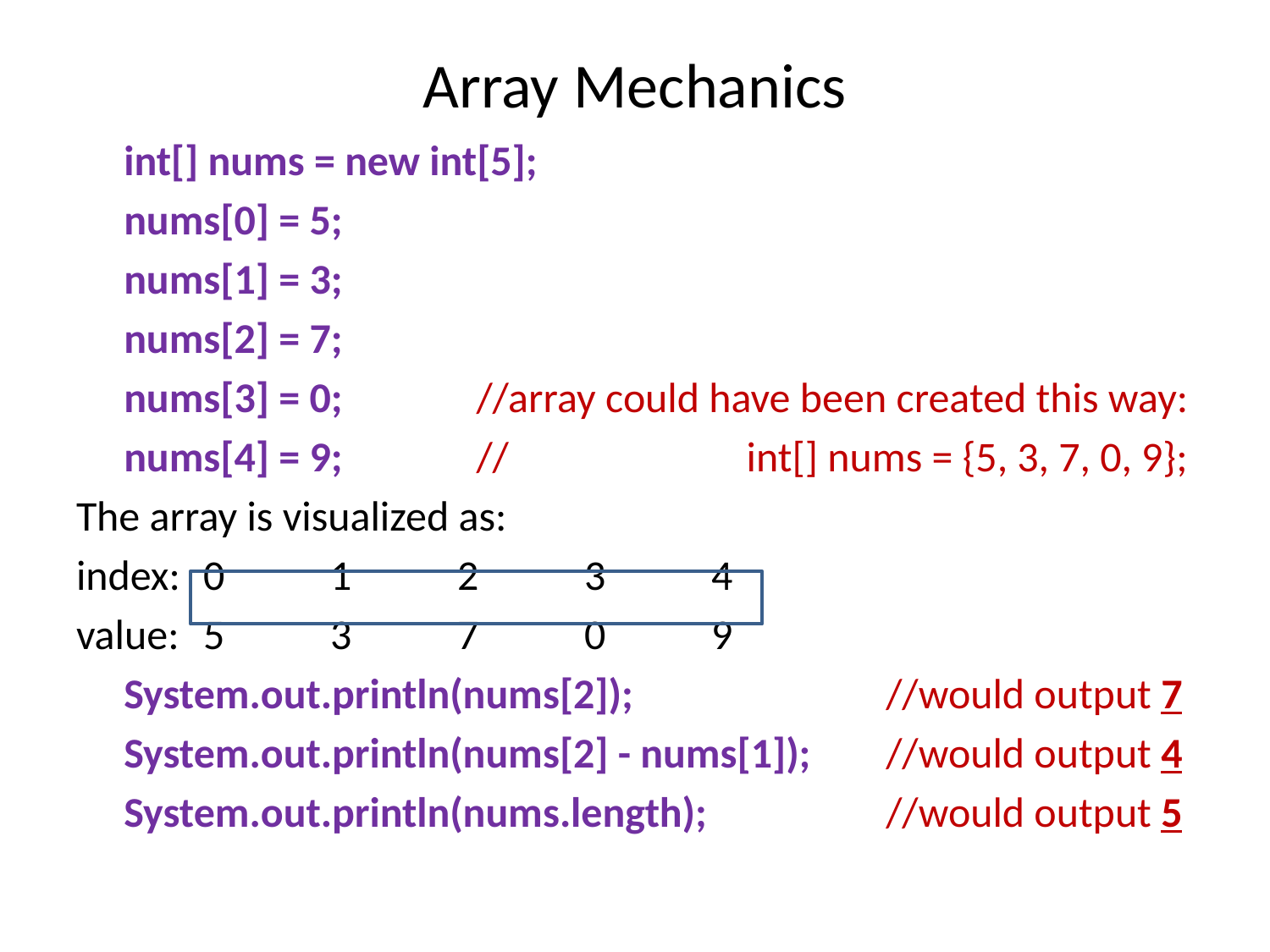

# Array Mechanics
     int[] nums = new int[5];
     nums[0] = 5;
     nums[1] = 3;
     nums[2] = 7;
     nums[3] = 0;	  //array could have been created this way:
     nums[4] = 9;	  //                         int[] nums = {5, 3, 7, 0, 9};
The array is visualized as:
index:	0	1	2	3	4
value:	5	3	7	0	9
     System.out.println(nums[2]);		     //would output 7
     System.out.println(nums[2] - nums[1]);	     //would output 4
     System.out.println(nums.length);		     //would output 5